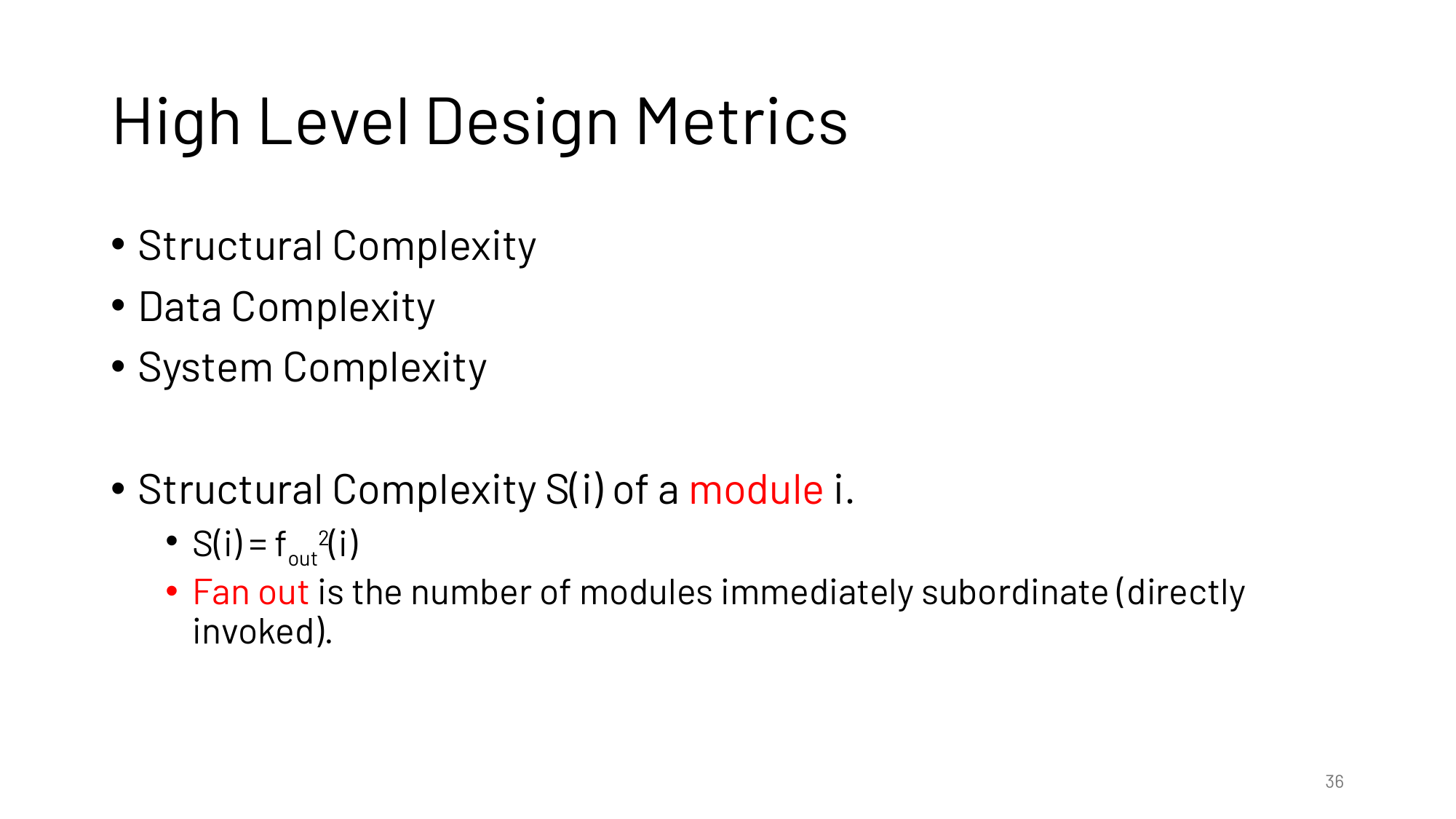

# High Level Design Metrics
Structural Complexity
Data Complexity
System Complexity

Structural Complexity S(i) of a module i.
S(i) = fout2(i)
Fan out is the number of modules immediately subordinate (directly invoked).
36